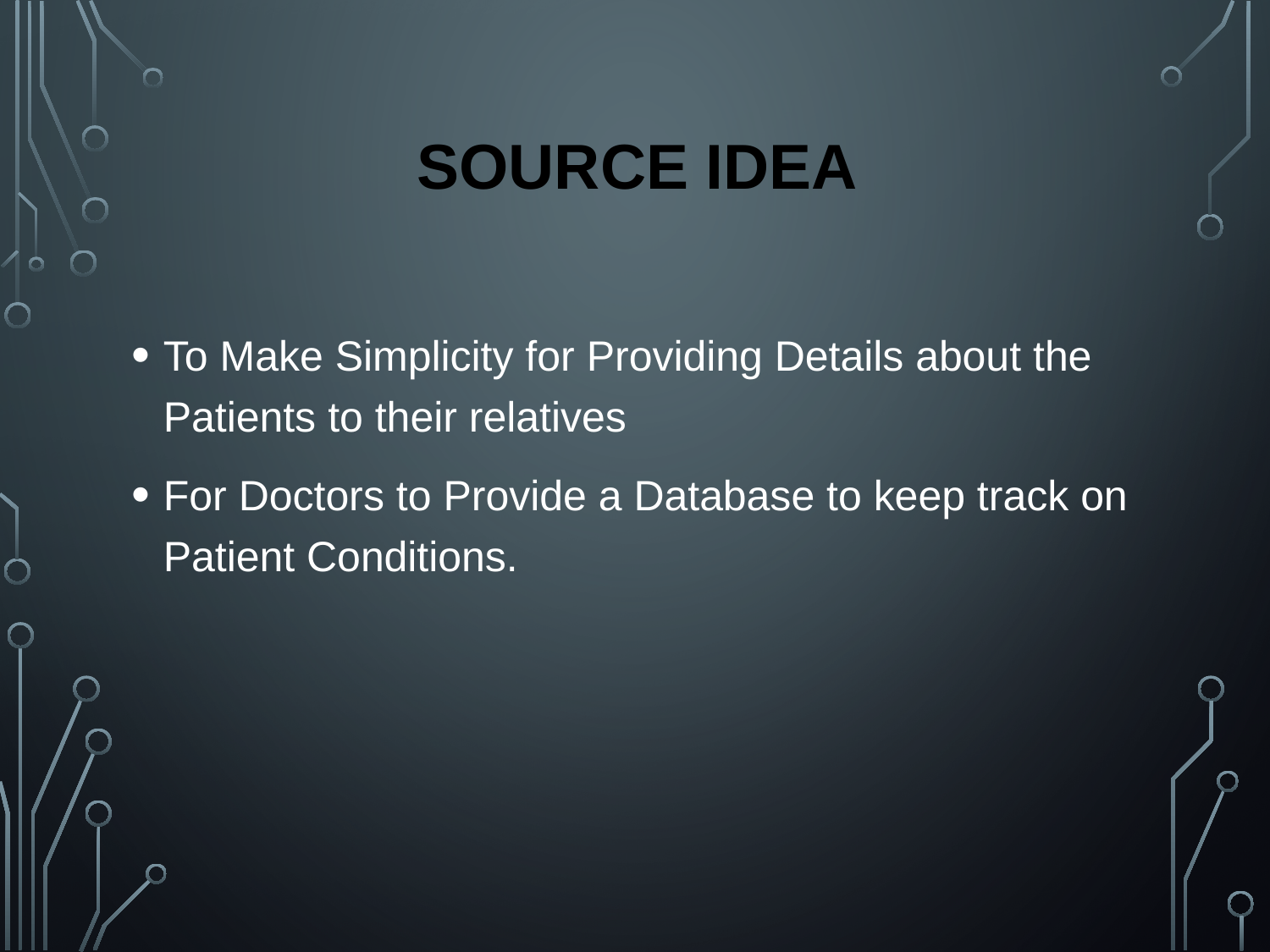

# Source Idea
To Make Simplicity for Providing Details about the Patients to their relatives
For Doctors to Provide a Database to keep track on Patient Conditions.